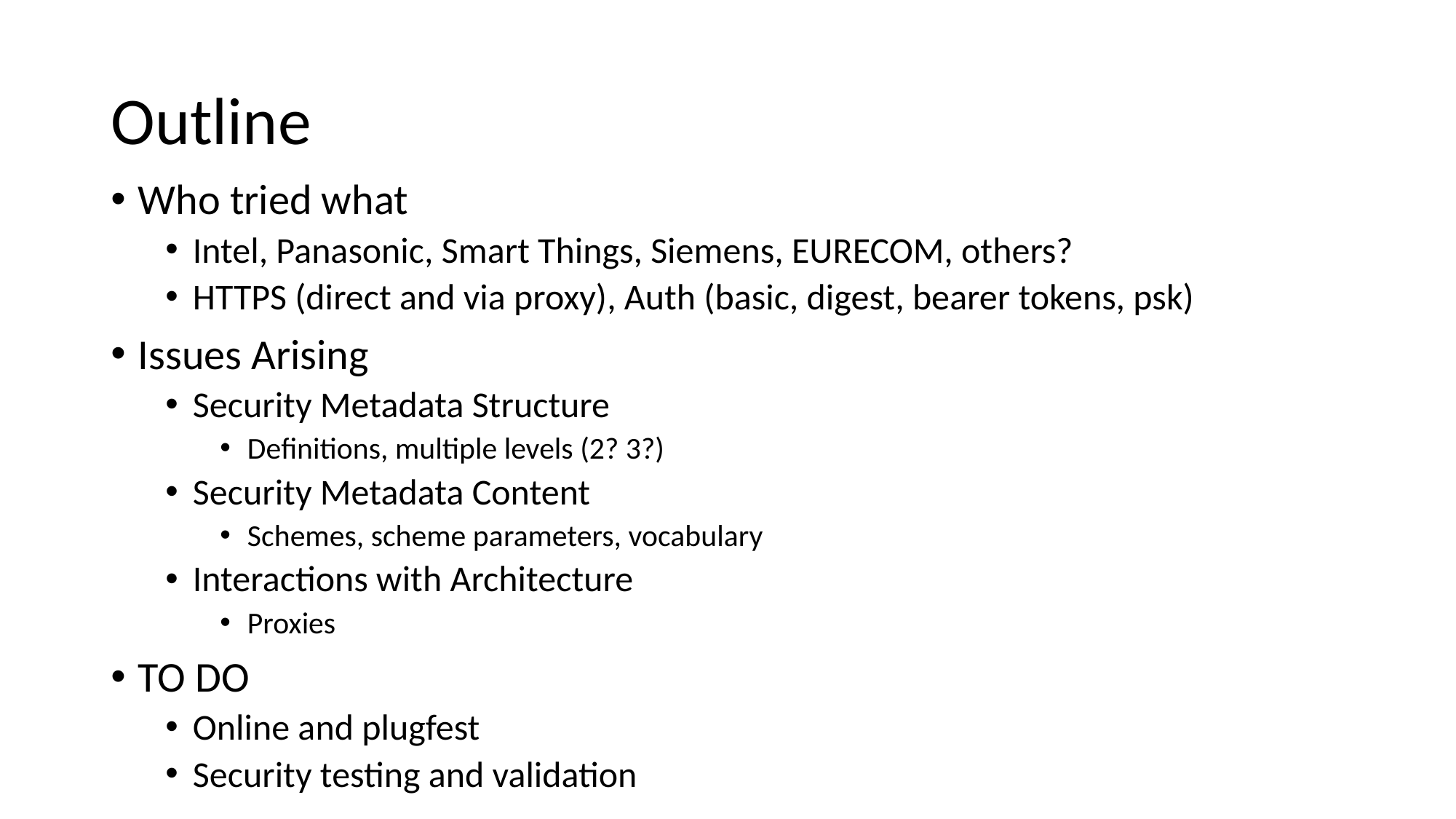

# Outline
Who tried what
Intel, Panasonic, Smart Things, Siemens, EURECOM, others?
HTTPS (direct and via proxy), Auth (basic, digest, bearer tokens, psk)
Issues Arising
Security Metadata Structure
Definitions, multiple levels (2? 3?)
Security Metadata Content
Schemes, scheme parameters, vocabulary
Interactions with Architecture
Proxies
TO DO
Online and plugfest
Security testing and validation